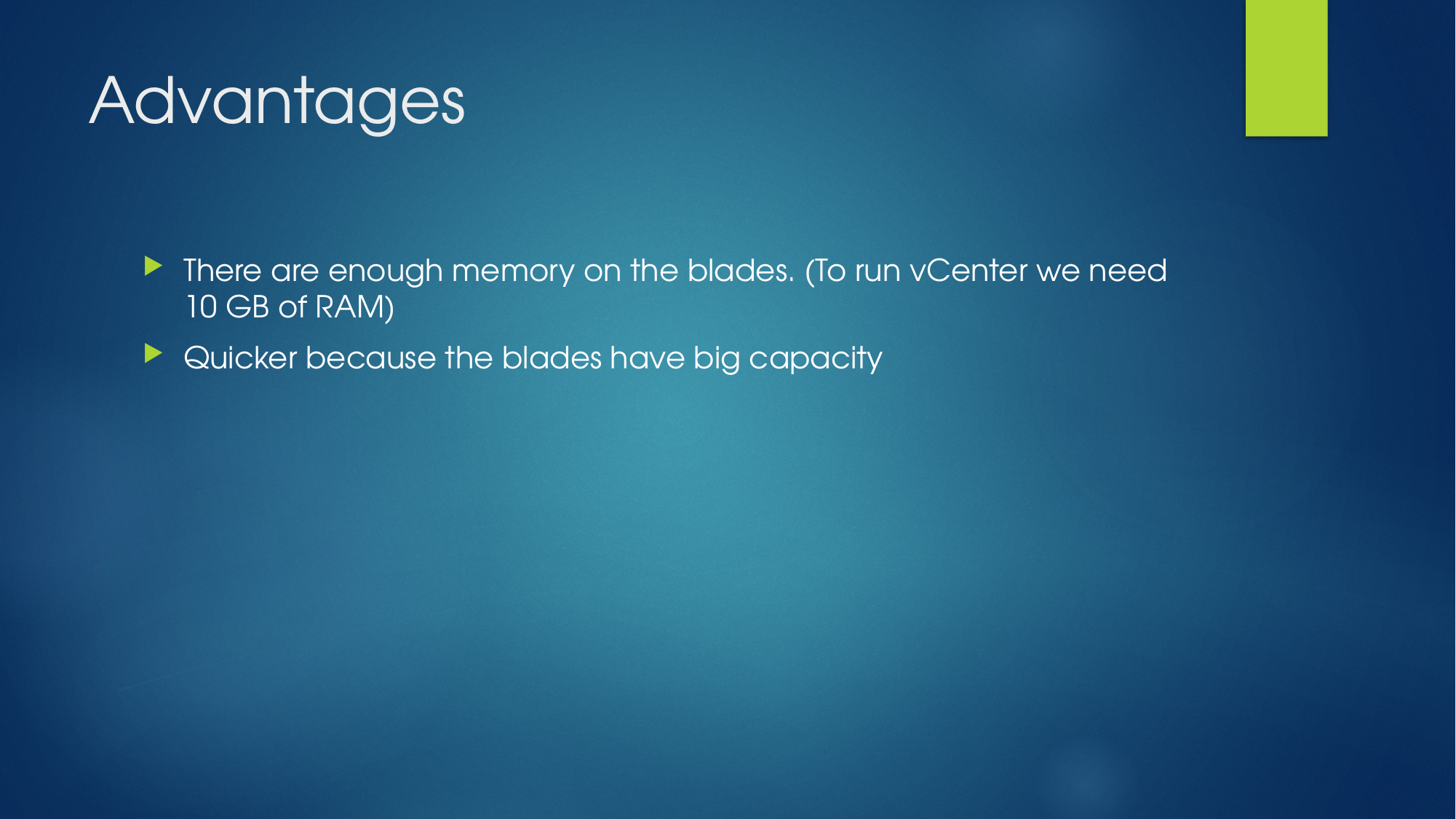

# Advantages
There are enough memory on the blades. (To run vCenter we need 10 GB of RAM)
Quicker because the blades have big capacity